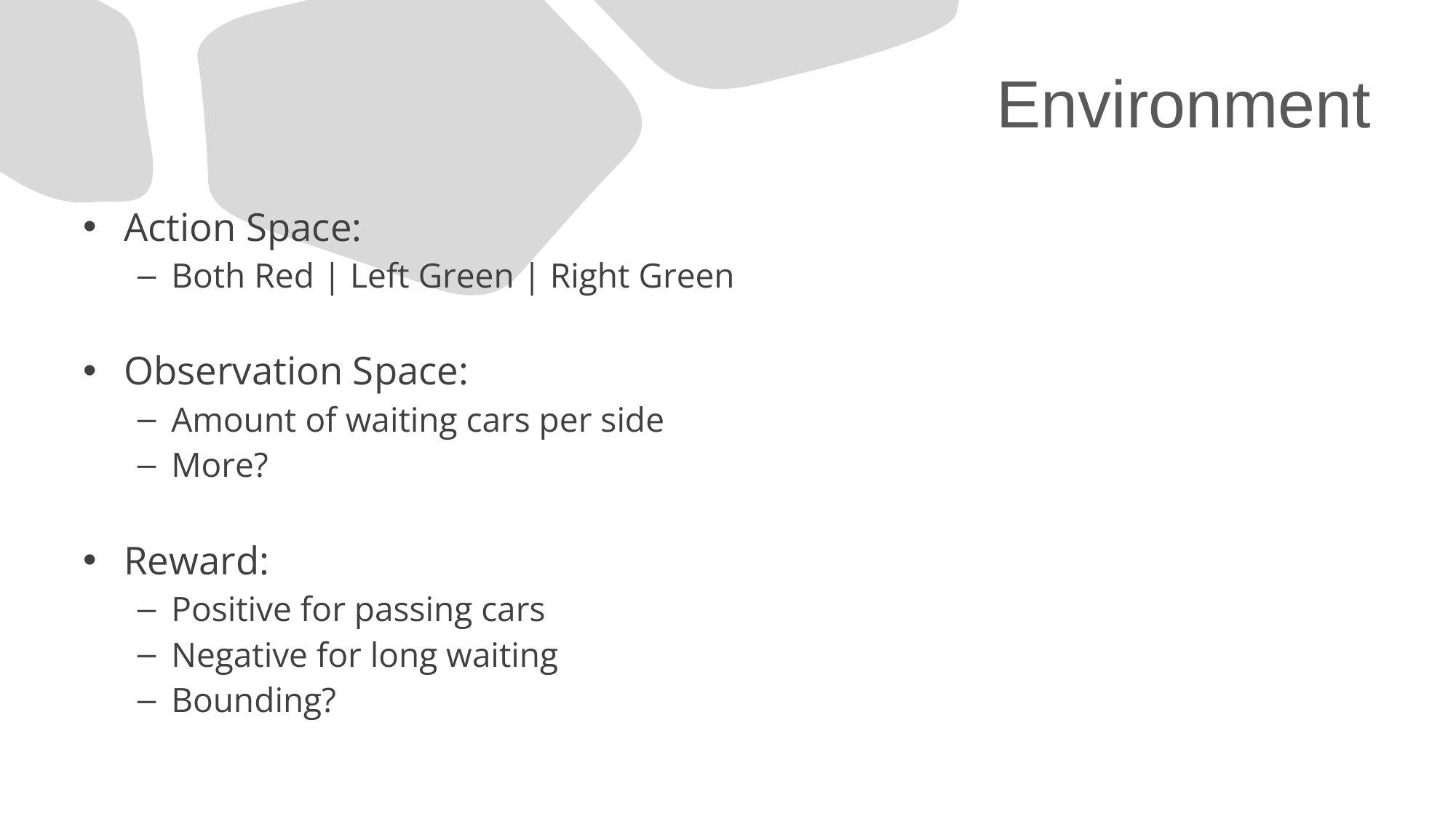

# Environment
Action Space:
Both Red | Left Green | Right Green

Observation Space:
Amount of waiting cars per side
More?

Reward:
Positive for passing cars
Negative for long waiting
Bounding?